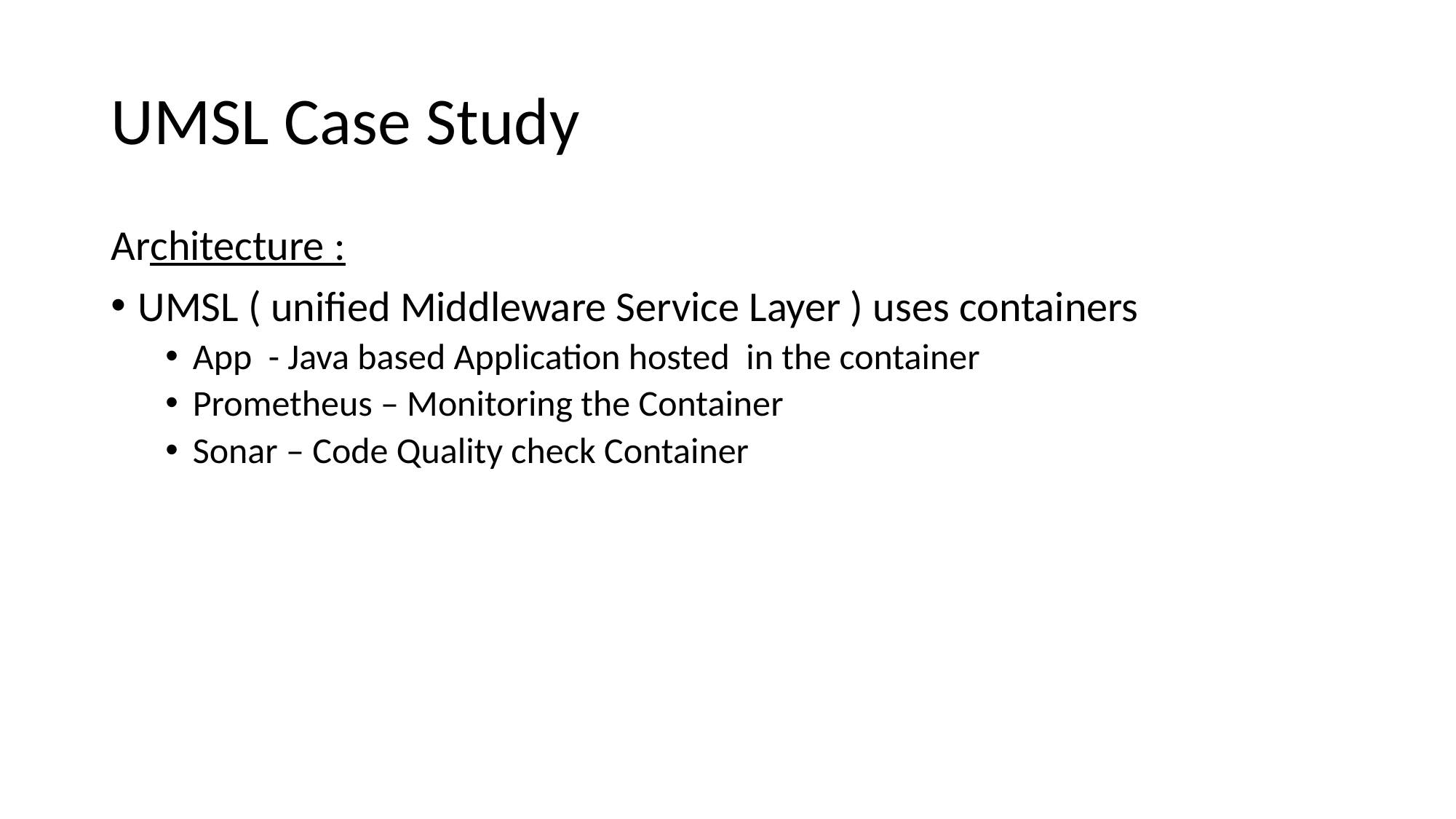

# UMSL Case Study
Architecture :
UMSL ( unified Middleware Service Layer ) uses containers
App  - Java based Application hosted  in the container
Prometheus – Monitoring the Container
Sonar – Code Quality check Container